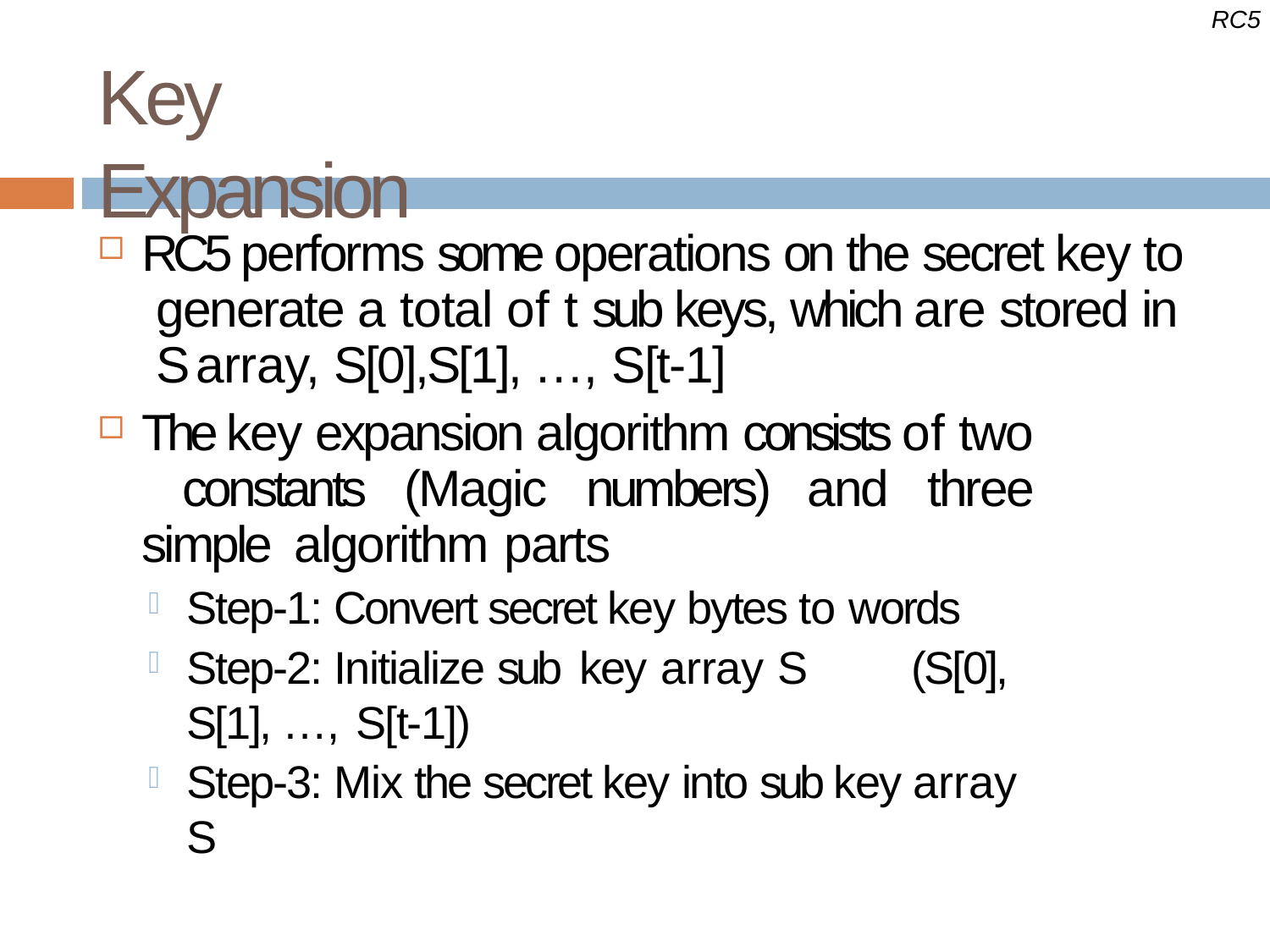

RC5
# Key Expansion
RC5 performs some operations on the secret key to  generate a total of t sub keys, which are stored in  S array, S[0],S[1], …, S[t-1]
The key expansion algorithm consists of two  constants (Magic numbers) and three simple  algorithm parts
Step-1: Convert secret key bytes to words
Step-2: Initialize sub  key array S	(S[0], S[1], …, S[t-1])
Step-3: Mix the secret key into sub key array S